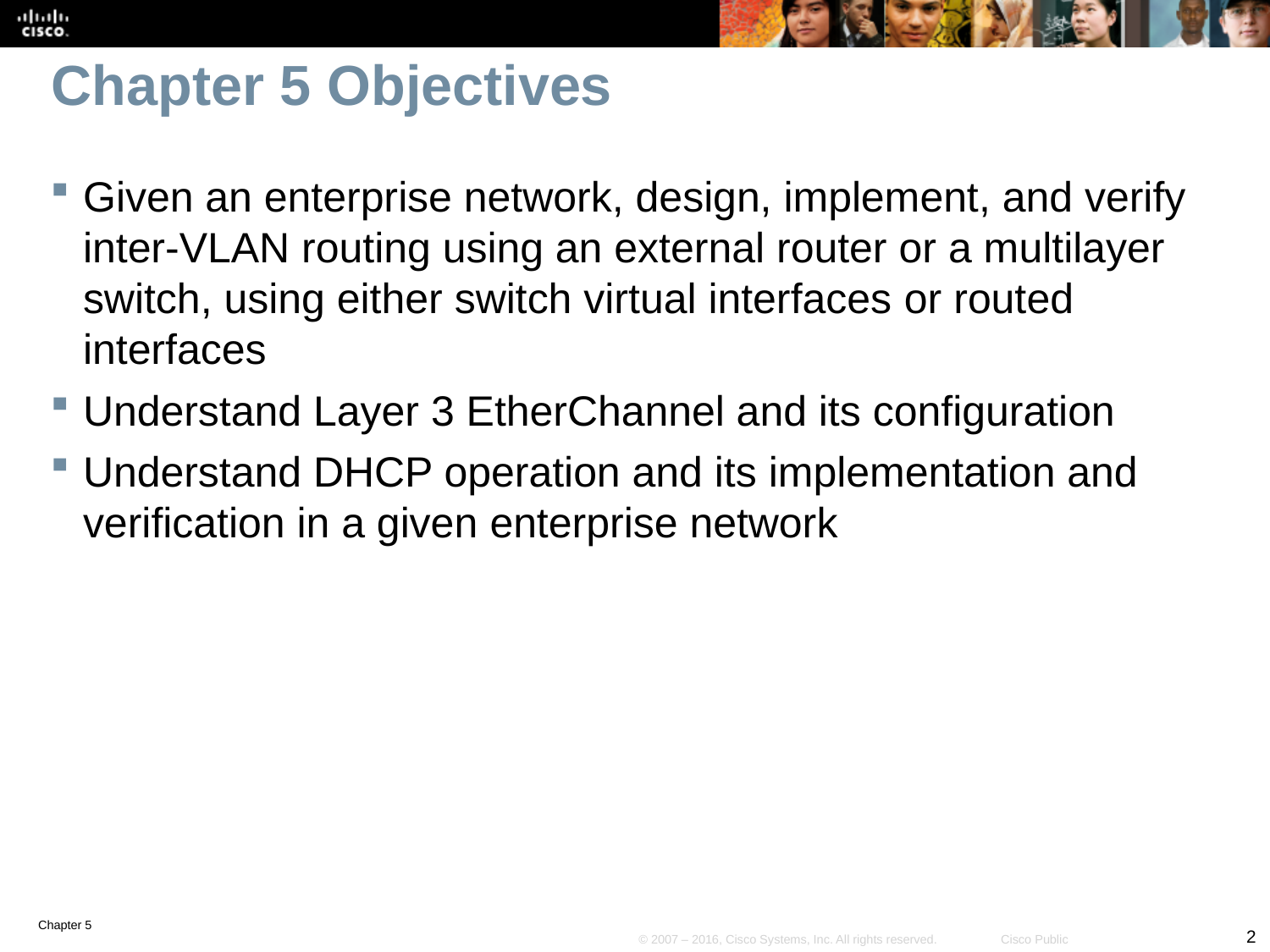

# Chapter 5 Objectives
Given an enterprise network, design, implement, and verify inter-VLAN routing using an external router or a multilayer switch, using either switch virtual interfaces or routed interfaces
Understand Layer 3 EtherChannel and its configuration
Understand DHCP operation and its implementation and verification in a given enterprise network